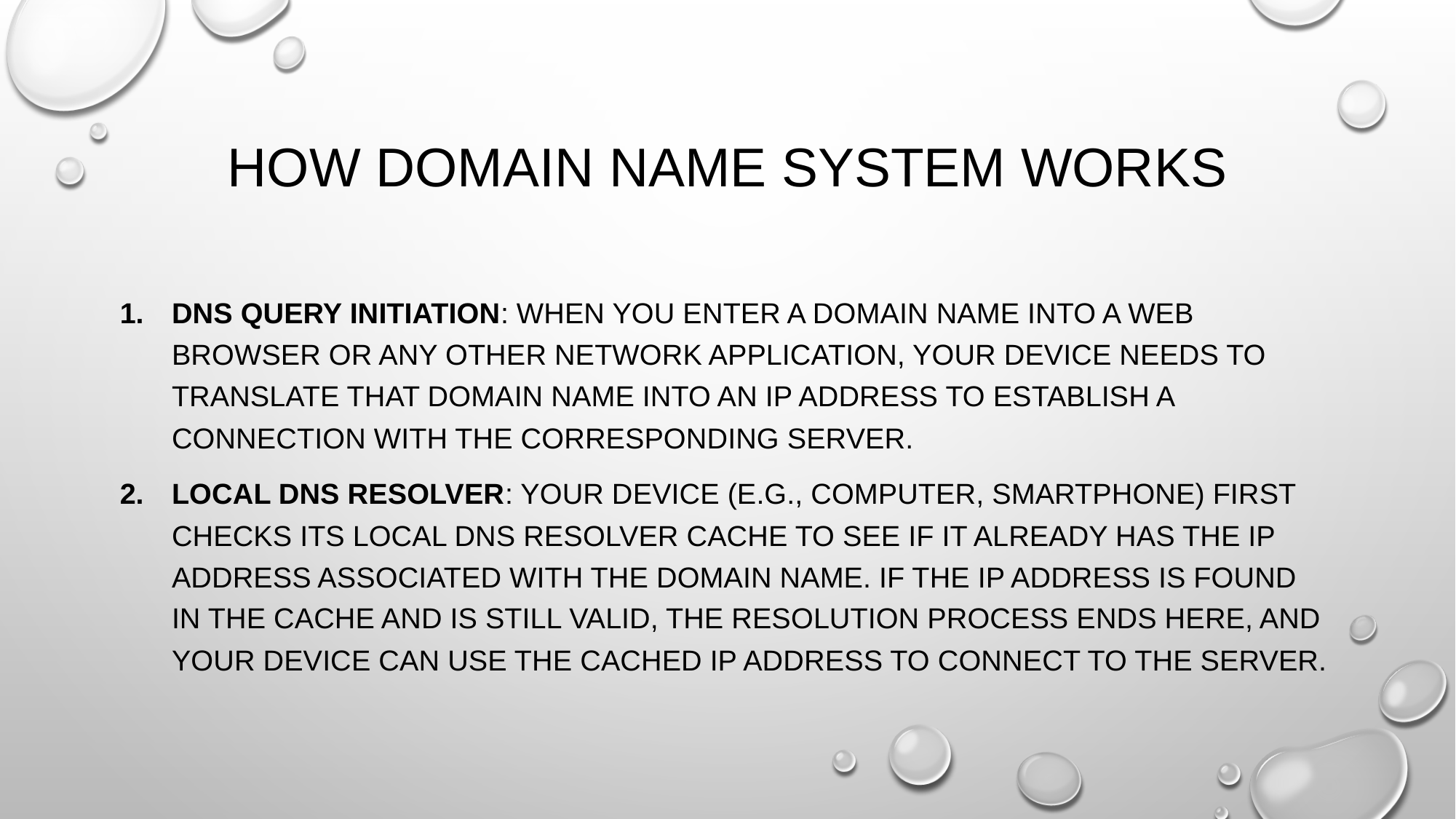

# How domain name system works
DNS Query Initiation: When you enter a domain name into a web browser or any other network application, your device needs to translate that domain name into an IP address to establish a connection with the corresponding server.
Local DNS Resolver: Your device (e.g., computer, smartphone) first checks its local DNS resolver cache to see if it already has the IP address associated with the domain name. If the IP address is found in the cache and is still valid, the resolution process ends here, and your device can use the cached IP address to connect to the server.